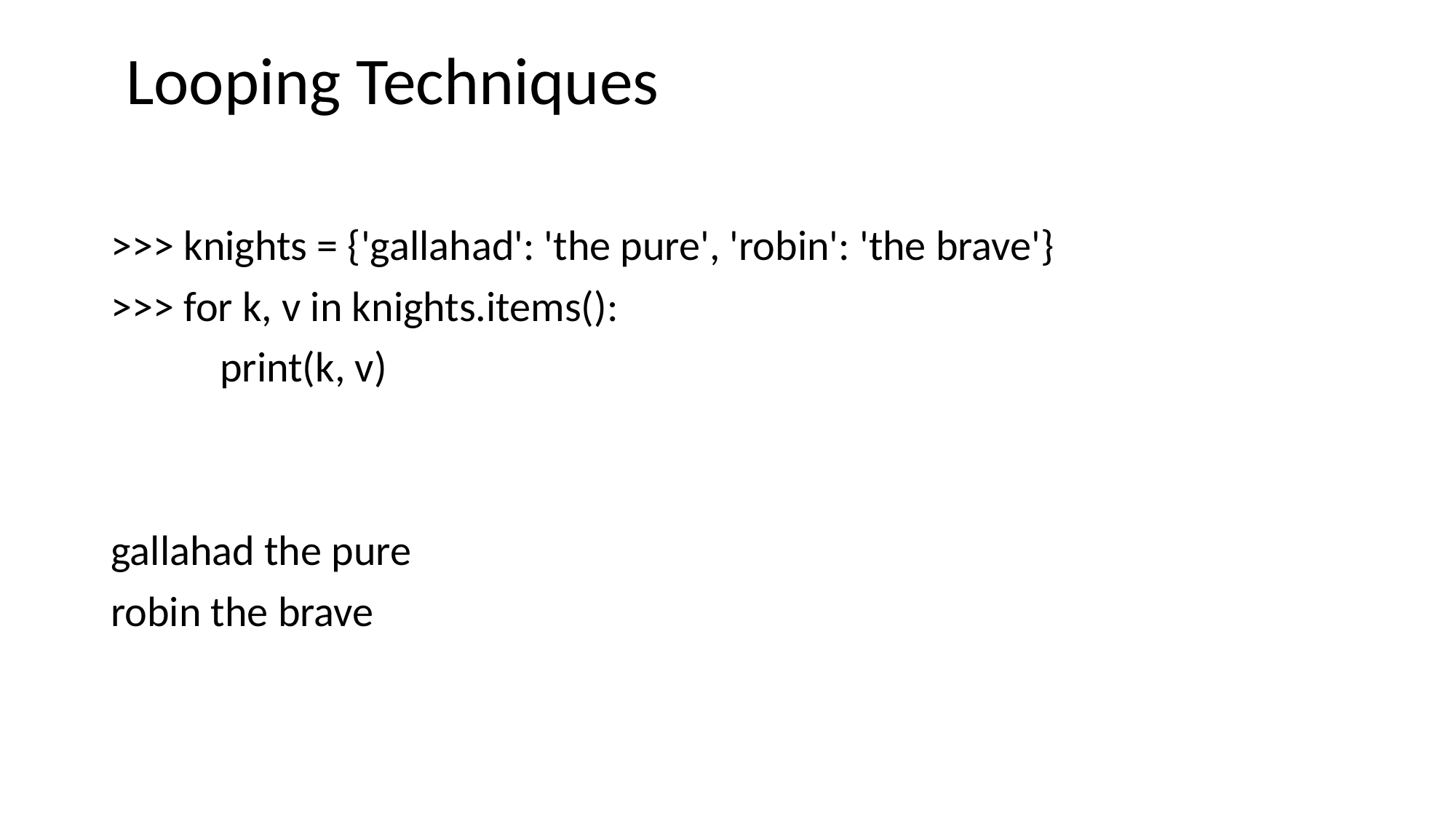

# Looping Techniques
>>> knights = {'gallahad': 'the pure', 'robin': 'the brave'}
>>> for k, v in knights.items():
	print(k, v)

gallahad the pure
robin the brave